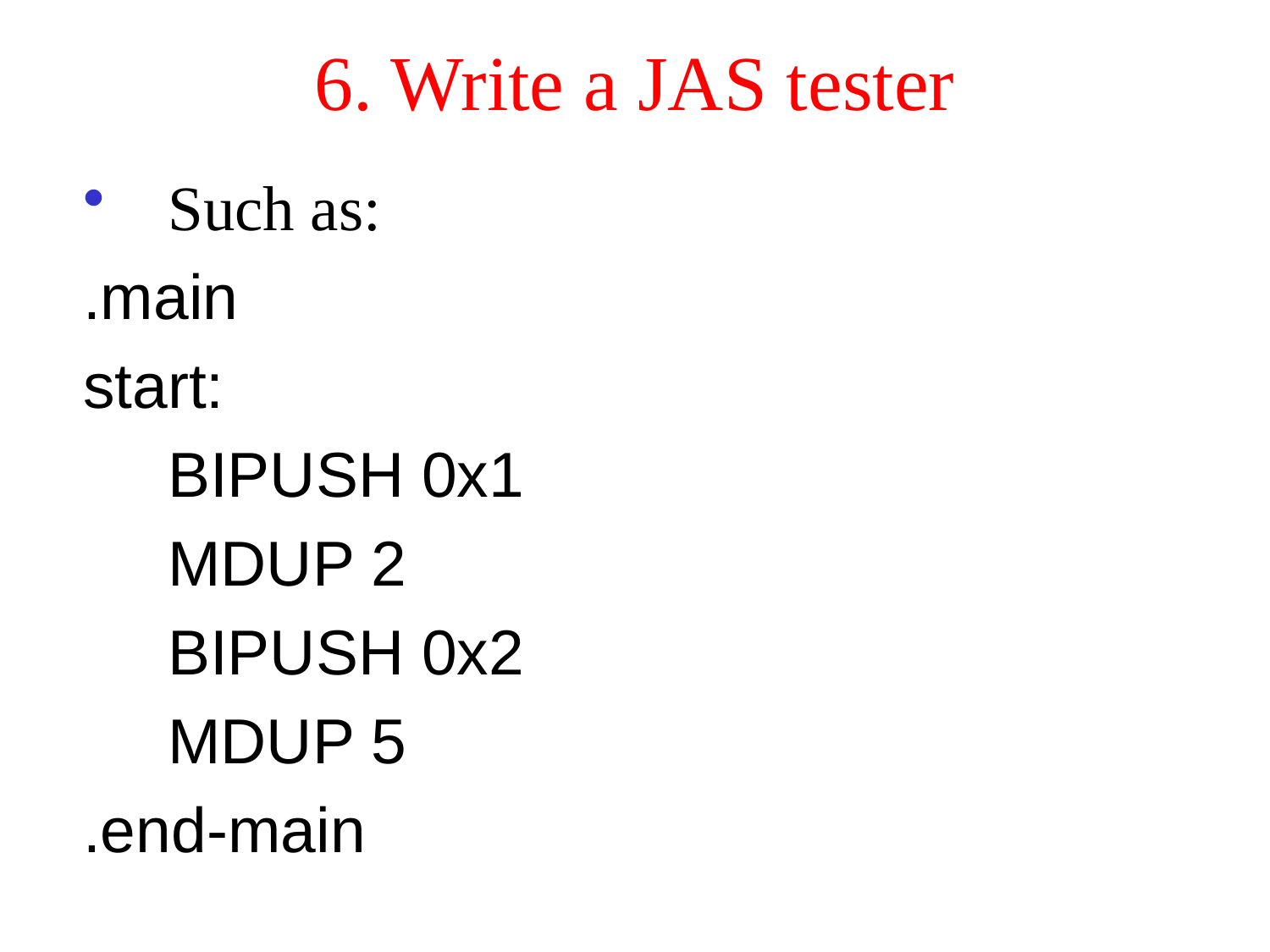

# 6. Write a JAS tester
Such as:
.main
start:
	BIPUSH 0x1
	MDUP 2
	BIPUSH 0x2
	MDUP 5
.end-main